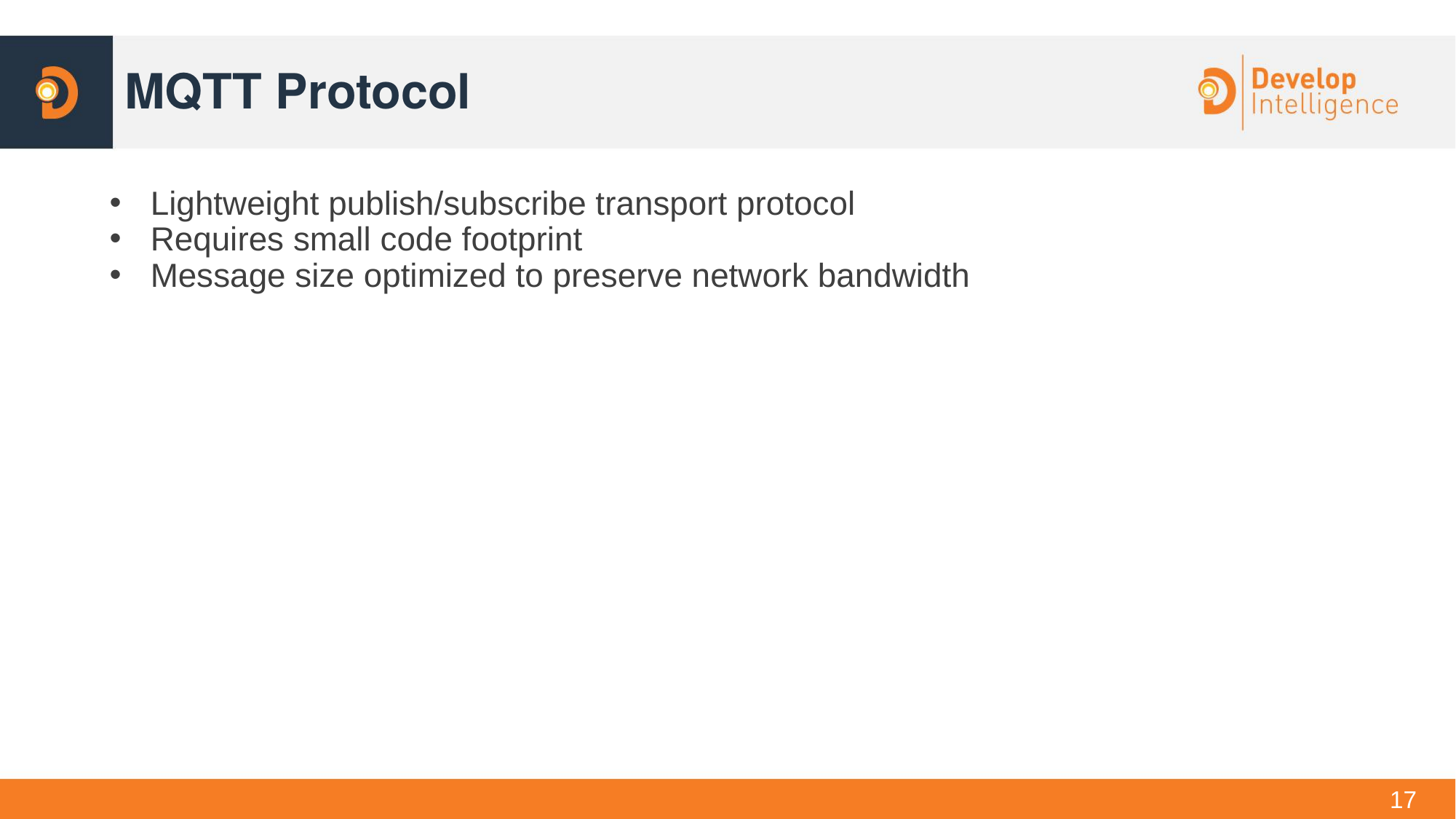

# MQTT Protocol
Lightweight publish/subscribe transport protocol
Requires small code footprint
Message size optimized to preserve network bandwidth

17